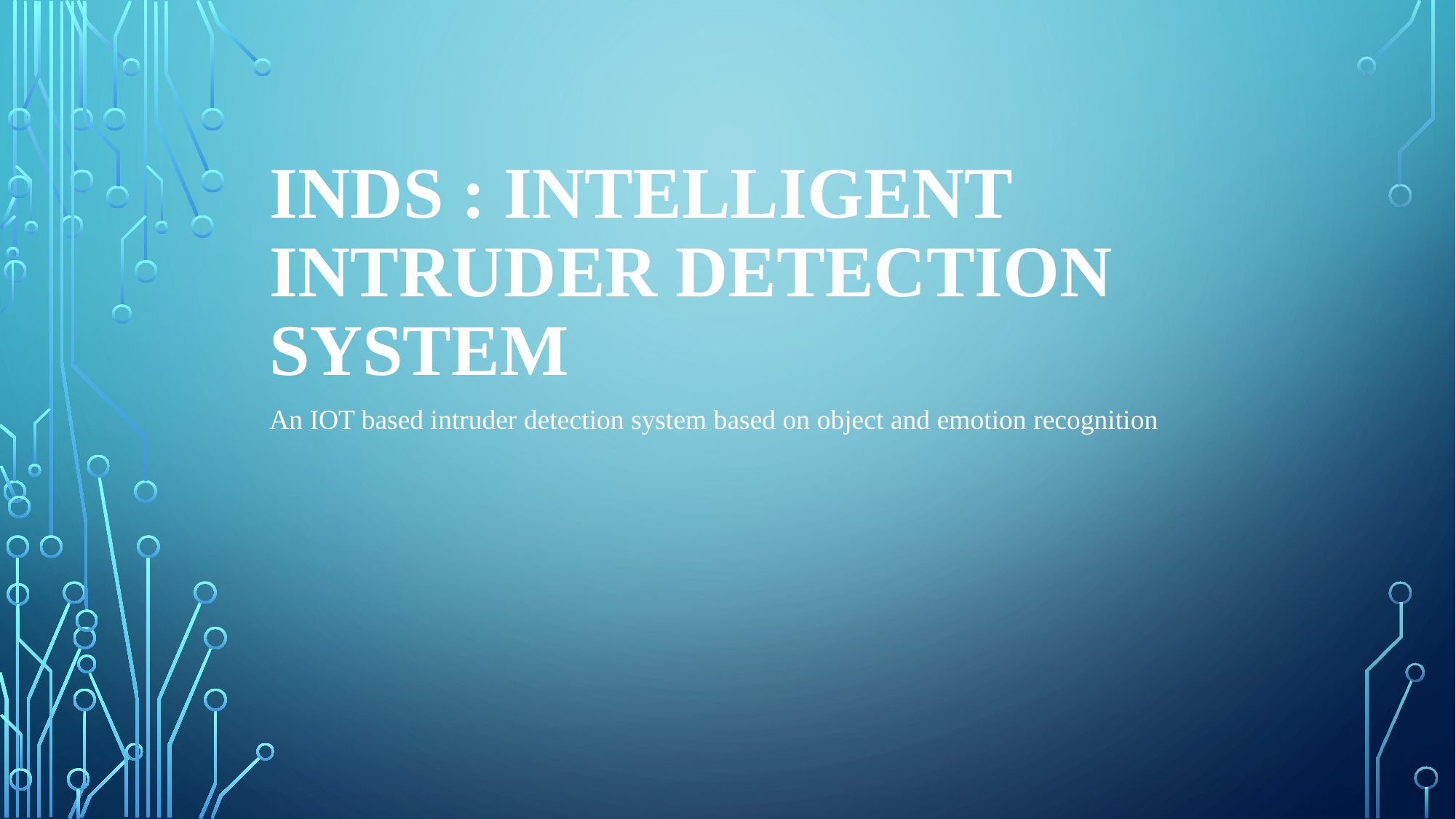

# INDS : INTELLIGENT INTRUDER DETECTION SYSTEM
An IOT based intruder detection system based on object and emotion recognition